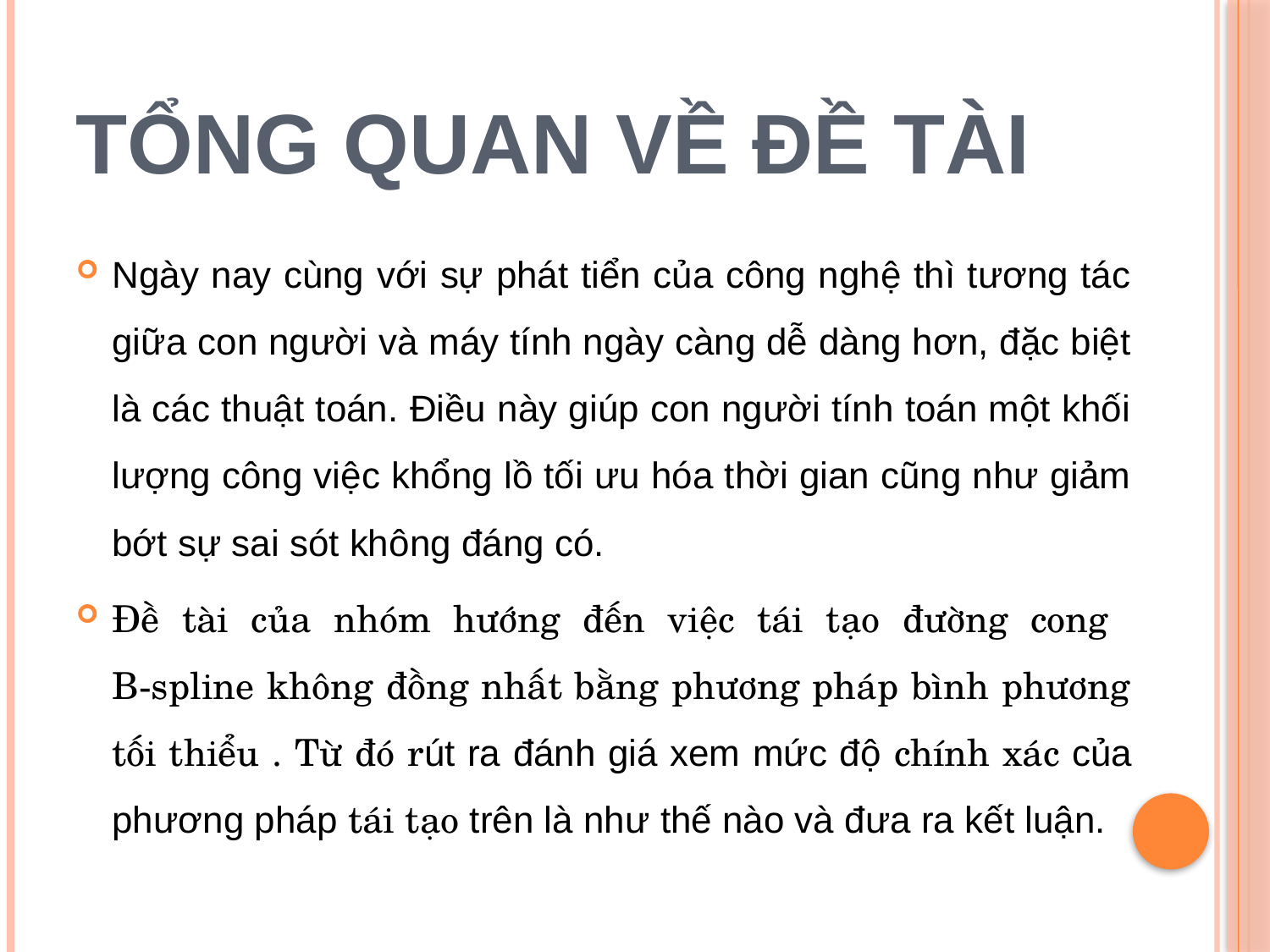

# Tổng quan về đề tài
Ngày nay cùng với sự phát tiển của công nghệ thì tương tác giữa con người và máy tính ngày càng dễ dàng hơn, đặc biệt là các thuật toán. Điều này giúp con người tính toán một khối lượng công việc khổng lồ tối ưu hóa thời gian cũng như giảm bớt sự sai sót không đáng có.
Đề tài của nhóm hướng đến việc tái tạo đường cong
B-spline không đồng nhất bằng phương pháp bình phương tối thiểu . Từ đó rút ra đánh giá xem mức độ chính xác của phương pháp tái tạo trên là như thế nào và đưa ra kết luận.